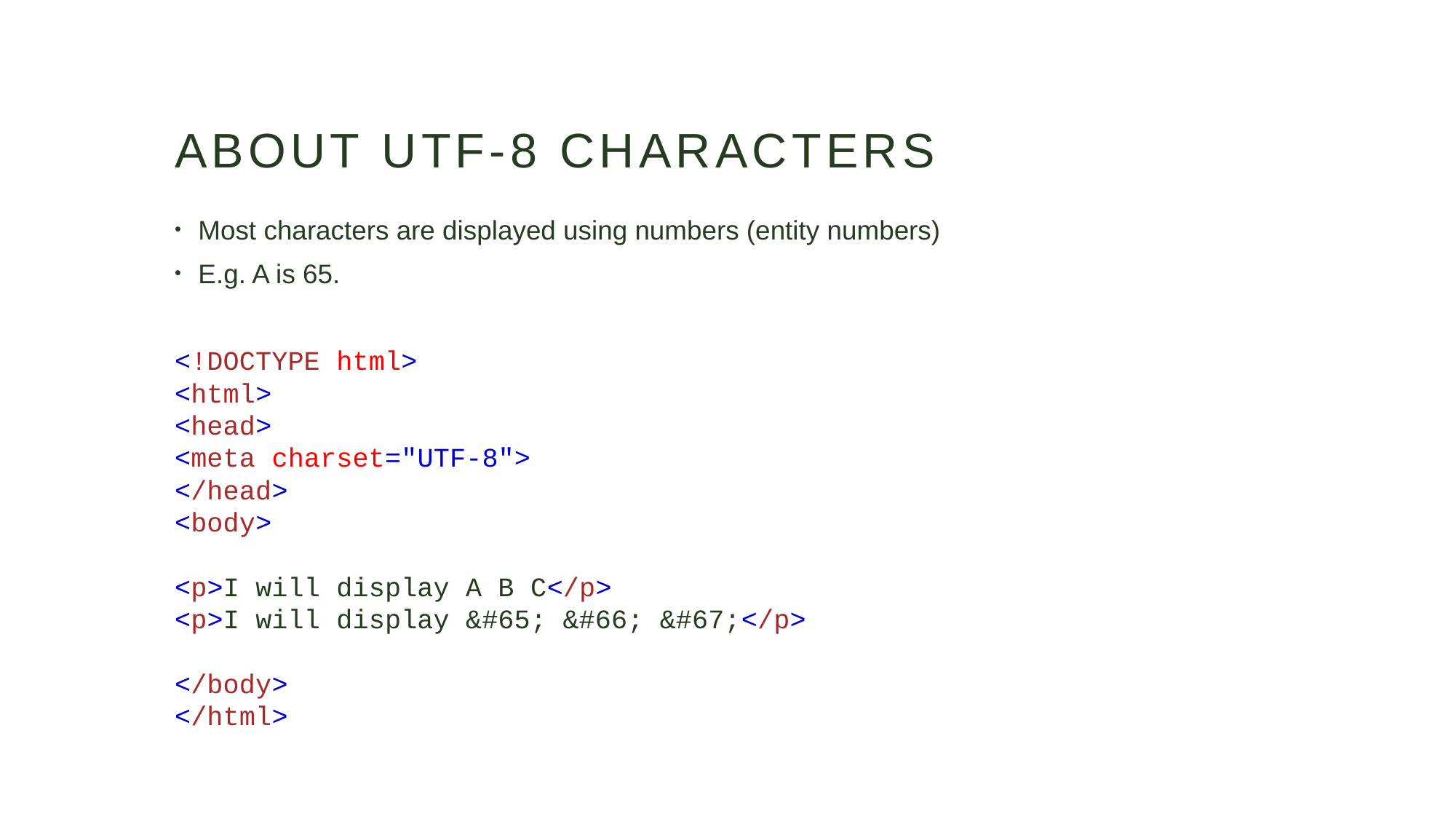

# About utf-8 characters
Most characters are displayed using numbers (entity numbers)
E.g. A is 65.

<!DOCTYPE html>
<html>
<head>
<meta charset="UTF-8">
</head>
<body>
<p>I will display A B C</p>
<p>I will display &#65; &#66; &#67;</p>
</body>
</html>